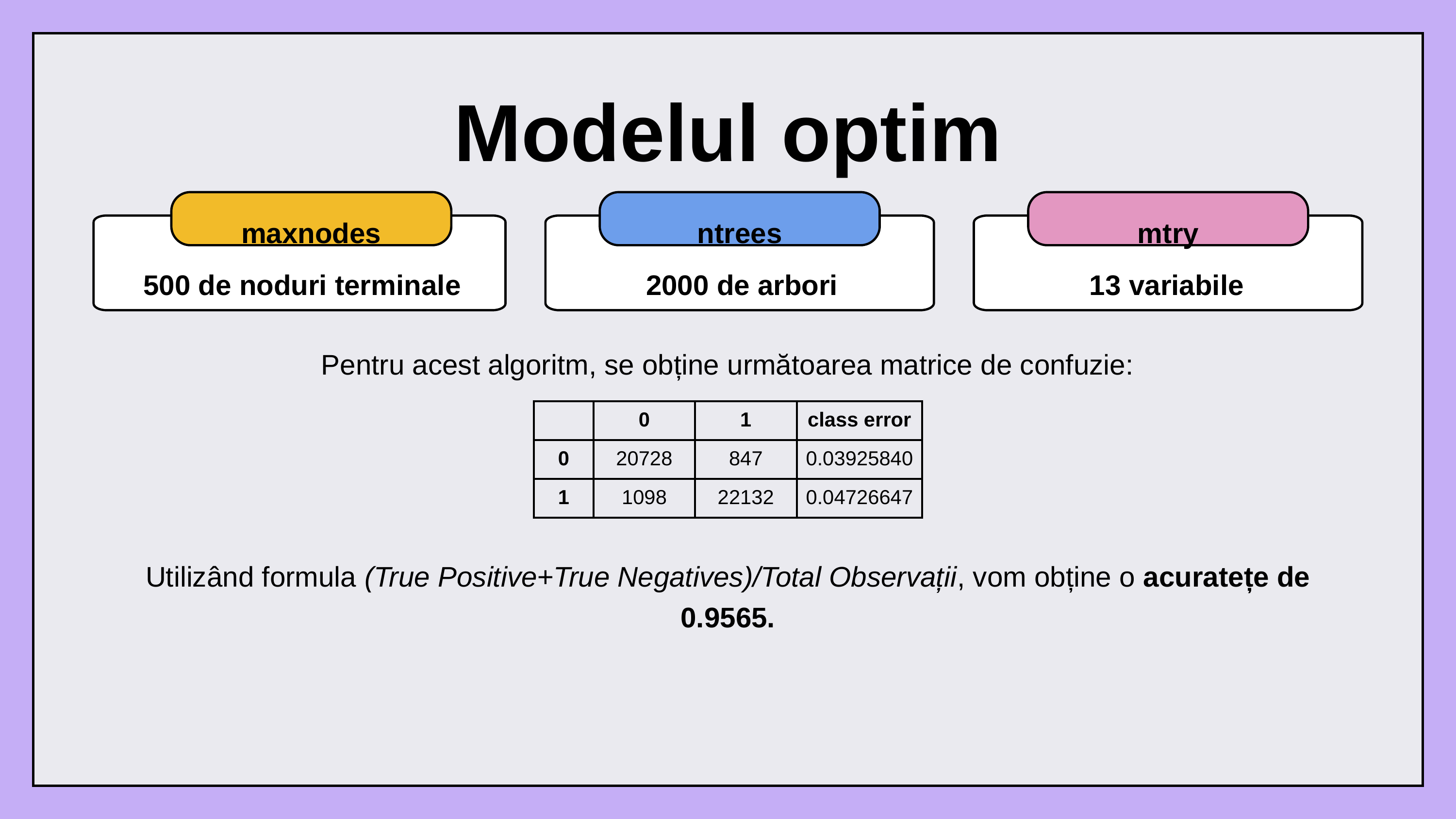

Modelul optim

maxnodes
ntrees
mtry

500 de noduri terminale
2000 de arbori
13 variabile
Pentru acest algoritm, se obține următoarea matrice de confuzie:
|  | 0 | 1 | class error |
| --- | --- | --- | --- |
| 0 | 20728 | 847 | 0.03925840 |
| 1 | 1098 | 22132 | 0.04726647 |
Utilizând formula (True Positive+True Negatives)/Total Observații, vom obține o acuratețe de 0.9565.